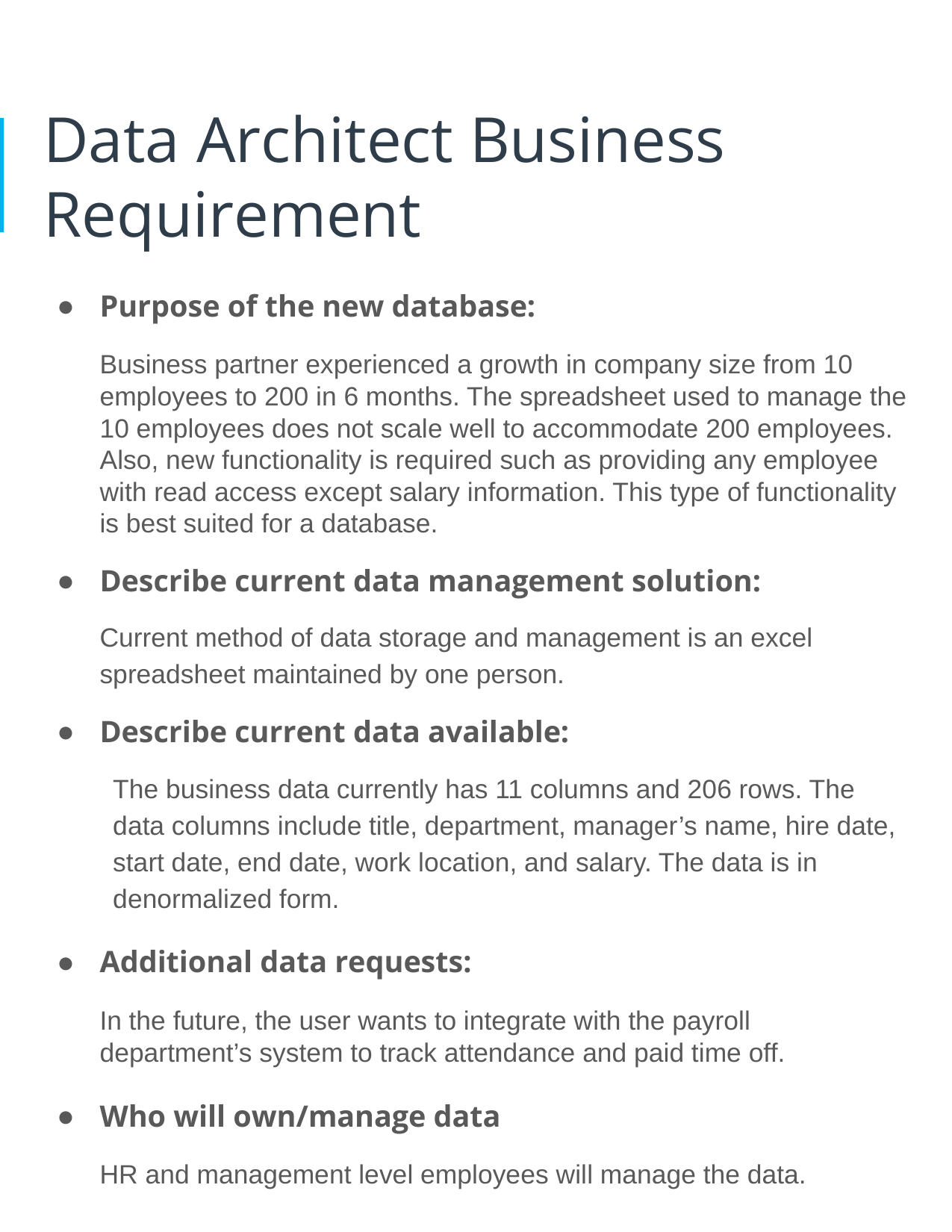

# Data Architect Business Requirement
Purpose of the new database:
Business partner experienced a growth in company size from 10 employees to 200 in 6 months. The spreadsheet used to manage the 10 employees does not scale well to accommodate 200 employees. Also, new functionality is required such as providing any employee with read access except salary information. This type of functionality is best suited for a database.
Describe current data management solution:
Current method of data storage and management is an excel spreadsheet maintained by one person.
Describe current data available:
The business data currently has 11 columns and 206 rows. The data columns include title, department, manager’s name, hire date, start date, end date, work location, and salary. The data is in denormalized form.
Additional data requests:
In the future, the user wants to integrate with the payroll department’s system to track attendance and paid time off.
Who will own/manage data
HR and management level employees will manage the data.